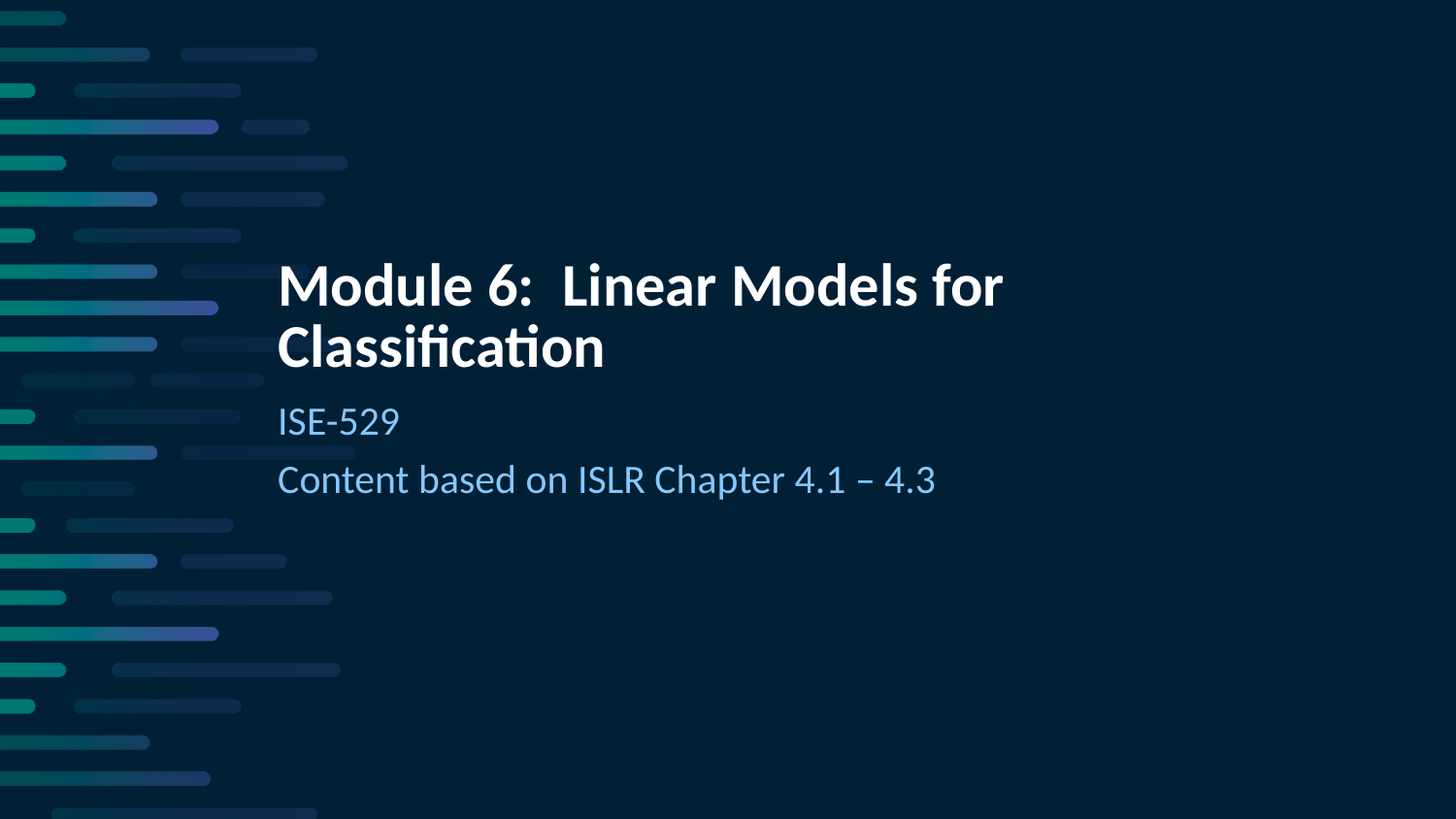

Module 6:  Linear Models for Classification
ISE-529
Content based on ISLR Chapter 4.1 – 4.3